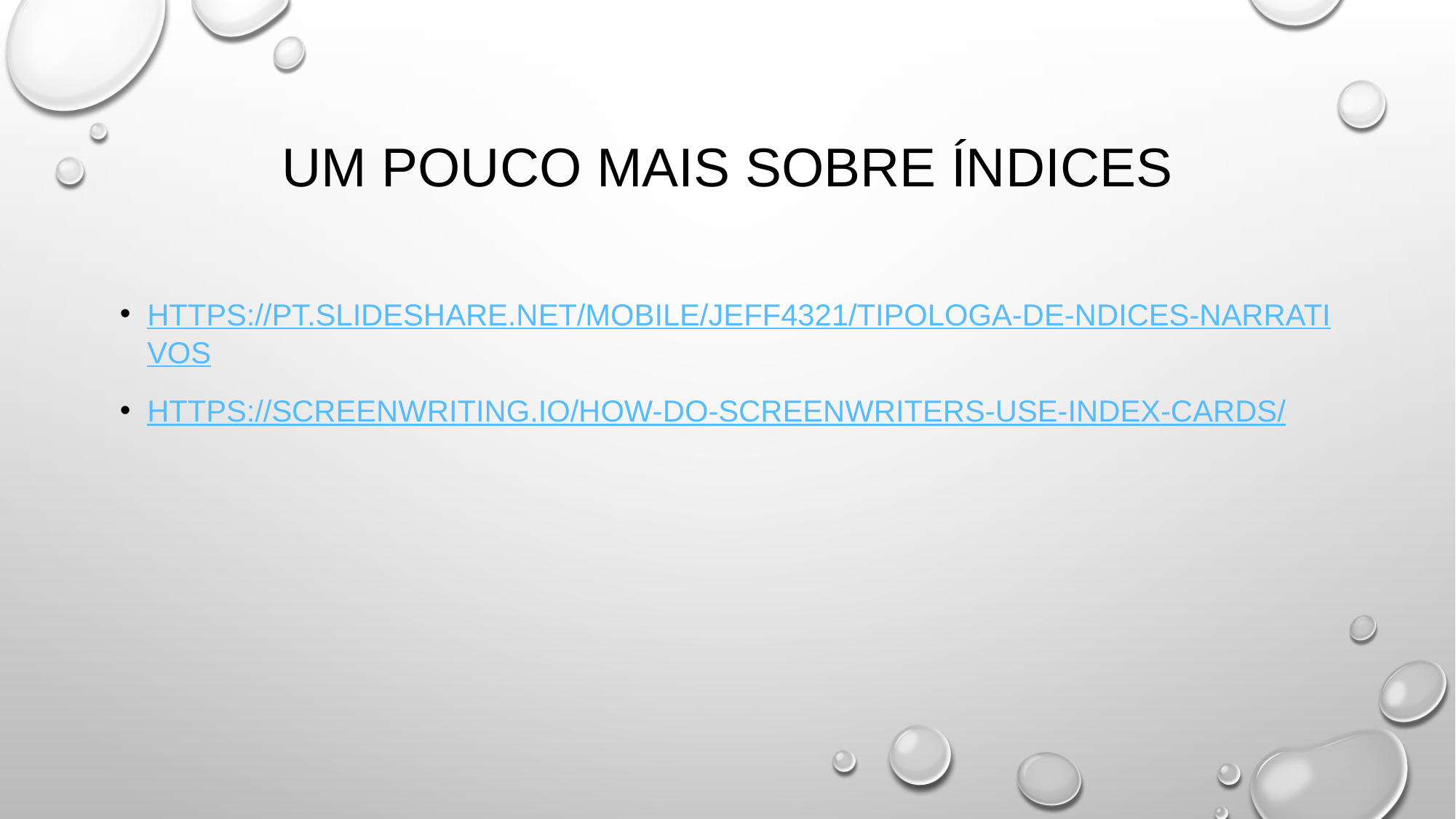

# Um pouco Mais sobre índices
https://pt.slideshare.net/mobile/jeff4321/tipologa-de-ndices-narrativos
https://screenwriting.io/how-do-screenwriters-use-index-cards/